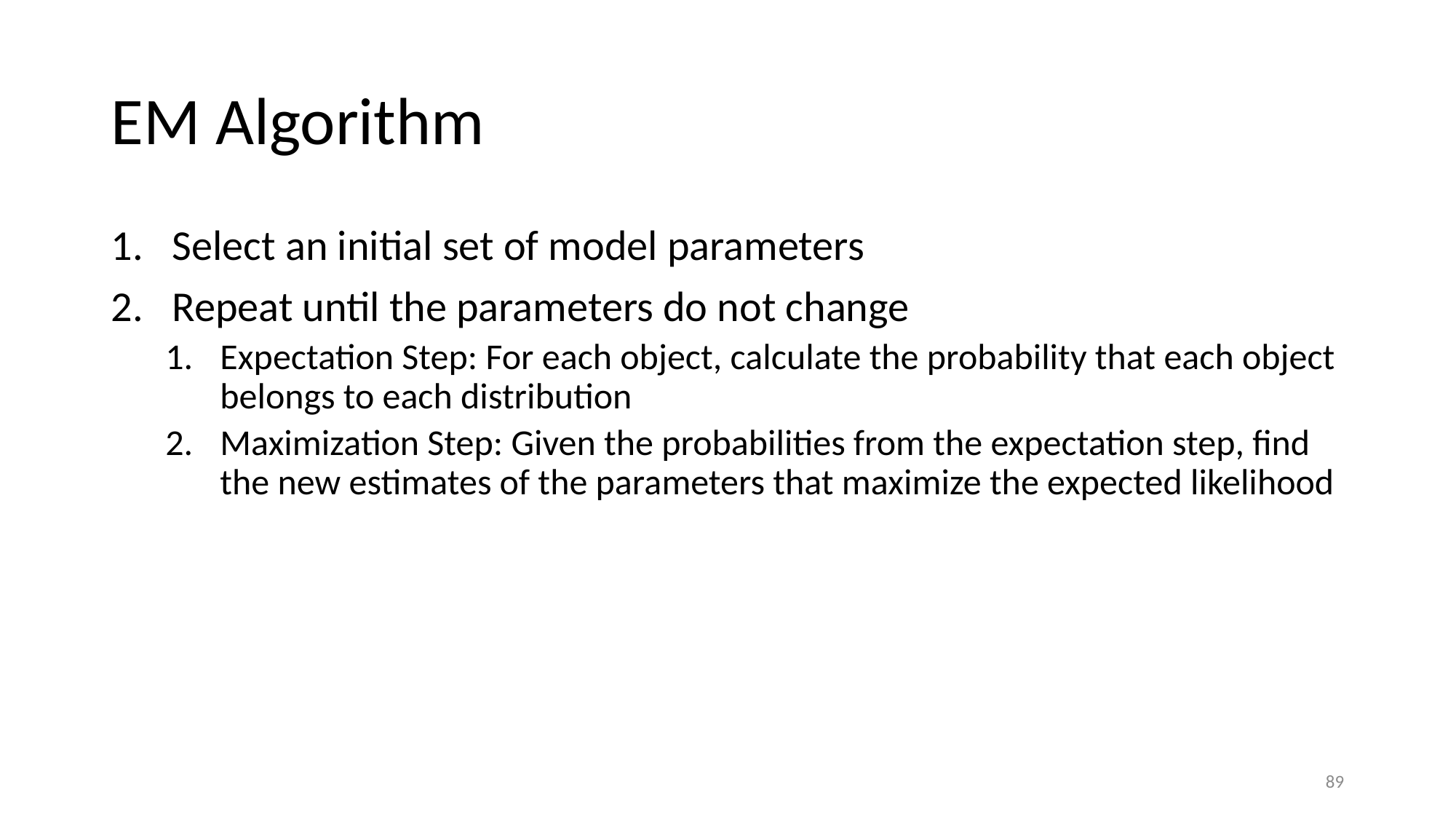

# EM Algorithm
Select an initial set of model parameters
Repeat until the parameters do not change
Expectation Step: For each object, calculate the probability that each object belongs to each distribution
Maximization Step: Given the probabilities from the expectation step, find the new estimates of the parameters that maximize the expected likelihood
89